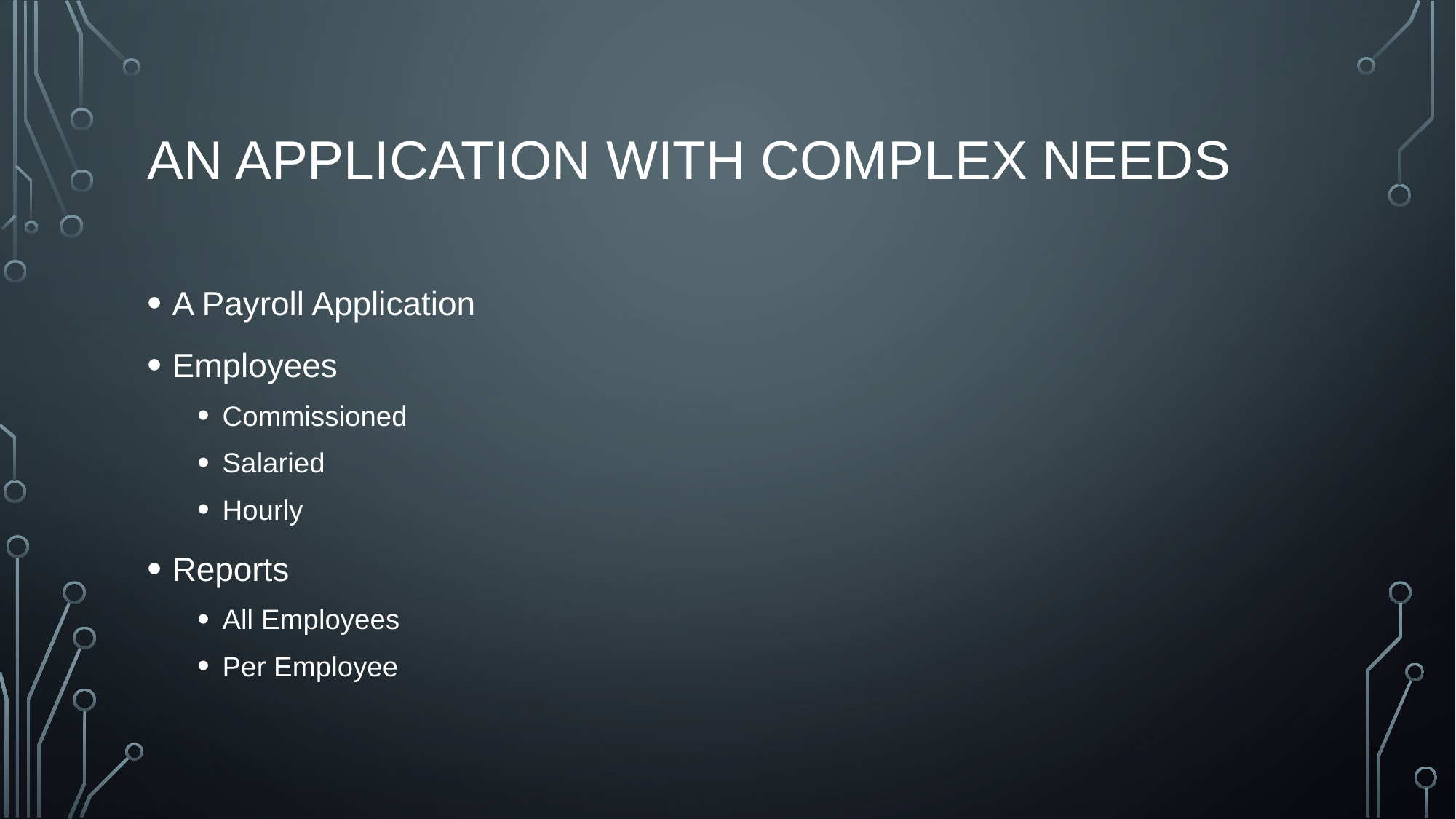

# An Application With Complex Needs
A Payroll Application
Employees
Commissioned
Salaried
Hourly
Reports
All Employees
Per Employee